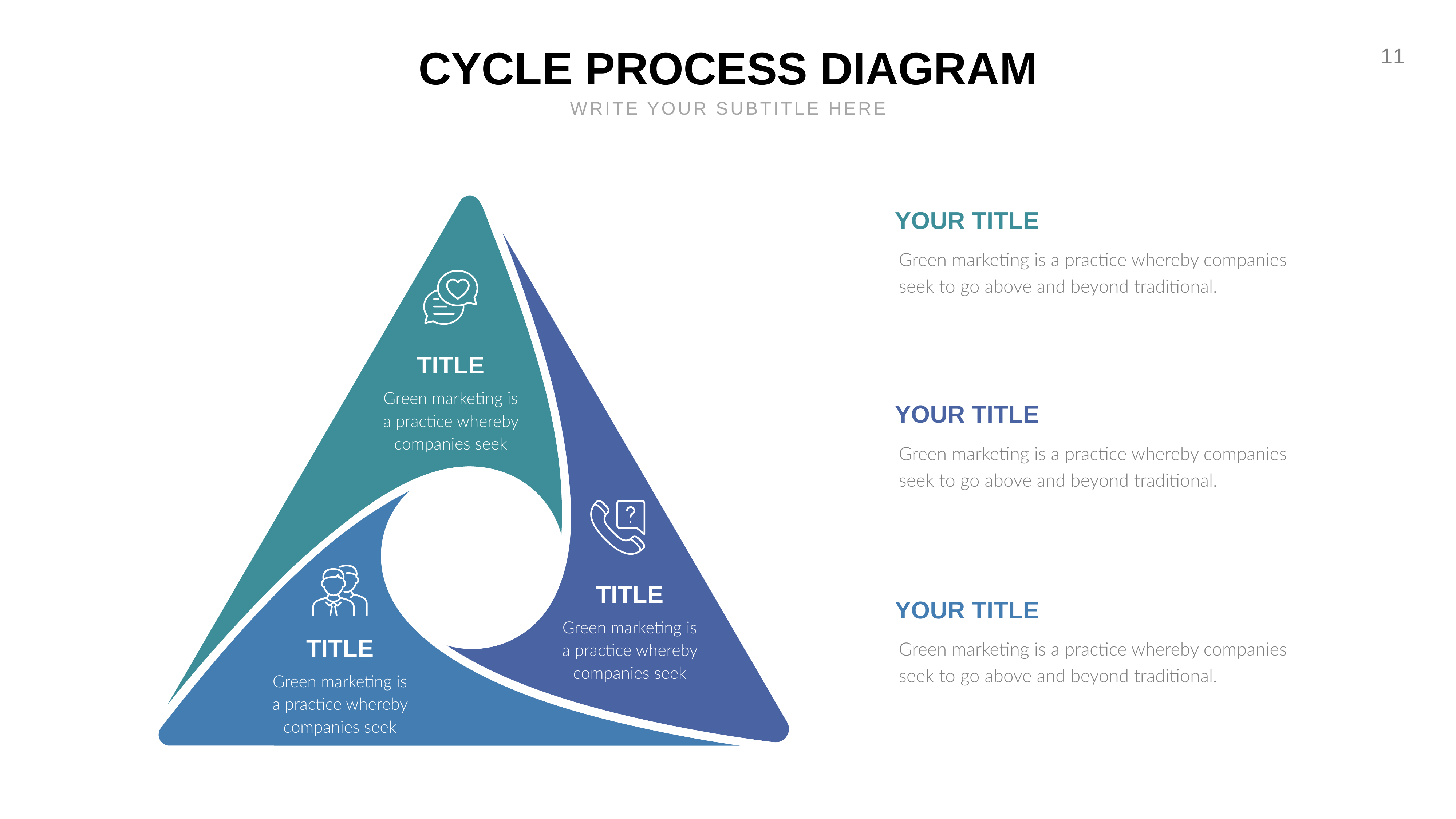

CYCLE PROCESS DIAGRAM
WRITE YOUR SUBTITLE HERE

YOUR TITLE

Green marketing is a practice whereby companies seek to go above and beyond traditional.

TITLE
Green marketing is a practice whereby companies seek
YOUR TITLE
Green marketing is a practice whereby companies seek to go above and beyond traditional.

TITLE
YOUR TITLE
Green marketing is a practice whereby companies seek
TITLE
Green marketing is a practice whereby companies seek to go above and beyond traditional.
Green marketing is a practice whereby companies seek